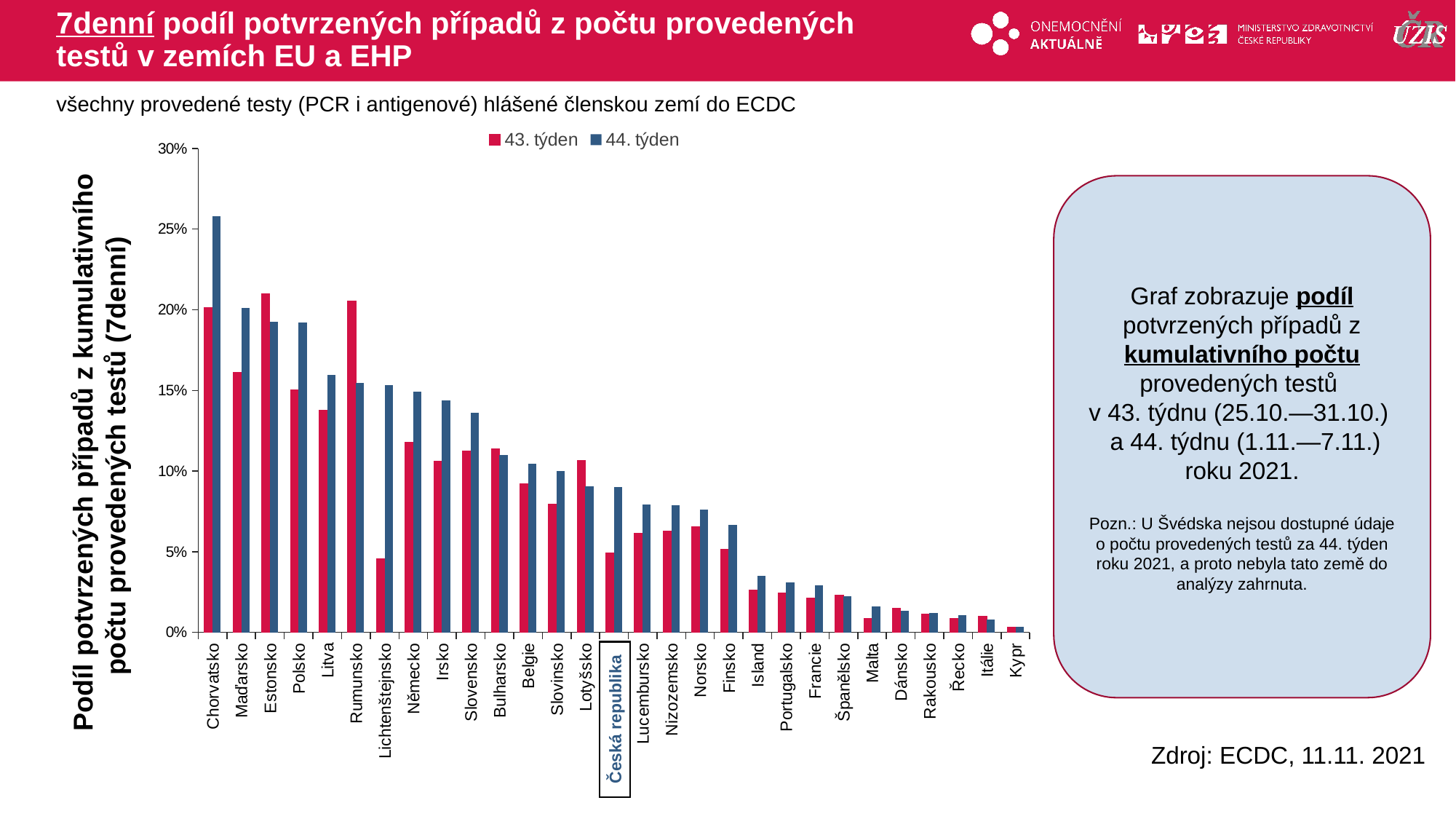

# 7denní podíl potvrzených případů z počtu provedených testů v zemích EU a EHP
všechny provedené testy (PCR i antigenové) hlášené členskou zemí do ECDC

### Chart

| Category | 43. týden | 44. týden |
|---|---|---|
| Chorvatsko | 0.2013136886036328 | 0.2580476510568377 |
| Maďarsko | 0.1613684569730952 | 0.20132975089940344 |
| Estonsko | 0.21004788855028297 | 0.19236476213156498 |
| Polsko | 0.15054810327419588 | 0.19202110339815676 |
| Litva | 0.13795474188732615 | 0.15969390457024837 |
| Rumunsko | 0.20528497054391012 | 0.15467543600925082 |
| Lichtenštejnsko | 0.04588014981273408 | 0.15308988764044945 |
| Německo | 0.11781022476831653 | 0.1491482045269098 |
| Irsko | 0.10590958536770473 | 0.1438107942860319 |
| Slovensko | 0.11236470121375498 | 0.13627855933911587 |
| Bulharsko | 0.11389811298587763 | 0.1098418214326912 |
| Belgie | 0.09228124421937606 | 0.10460015789575029 |
| Slovinsko | 0.07931278287344104 | 0.10019349286961365 |
| Lotyšsko | 0.10652143160277266 | 0.09042177821180865 |
| Česká republika | 0.049226114946484004 | 0.08990864626702777 |
| Lucembursko | 0.06141243759391207 | 0.07929082929082928 |
| Nizozemsko | 0.06264558731187587 | 0.07866557869520921 |
| Norsko | 0.06539713419881028 | 0.07623641605677534 |
| Finsko | 0.05173670453403036 | 0.06652453141145541 |
| Island | 0.026132707191929734 | 0.03517053670153951 |
| Portugalsko | 0.024670096563451645 | 0.03094515523826076 |
| Francie | 0.021262424236243912 | 0.029005993003298206 |
| Španělsko | 0.023064707577892397 | 0.022447979616502793 |
| Malta | 0.008781201723717375 | 0.016212508573922802 |
| Dánsko | 0.015134578445780507 | 0.013416128603872035 |
| Rakousko | 0.011269064362543536 | 0.01191526938212674 |
| Řecko | 0.008580207211326105 | 0.010493739493044977 |
| Itálie | 0.00987052545701994 | 0.00801155493420179 |
| Kypr | 0.0030880677773031467 | 0.003665269721696809 |
Graf zobrazuje podíl potvrzených případů z kumulativního počtu provedených testů
v 43. týdnu (25.10.—31.10.)
 a 44. týdnu (1.11.—7.11.) roku 2021.

Pozn.: U Švédska nejsou dostupné údaje o počtu provedených testů za 44. týden roku 2021, a proto nebyla tato země do analýzy zahrnuta.
Podíl potvrzených případů z kumulativního počtu provedených testů (7denní)
Česká republika
Zdroj: ECDC, 11.11. 2021